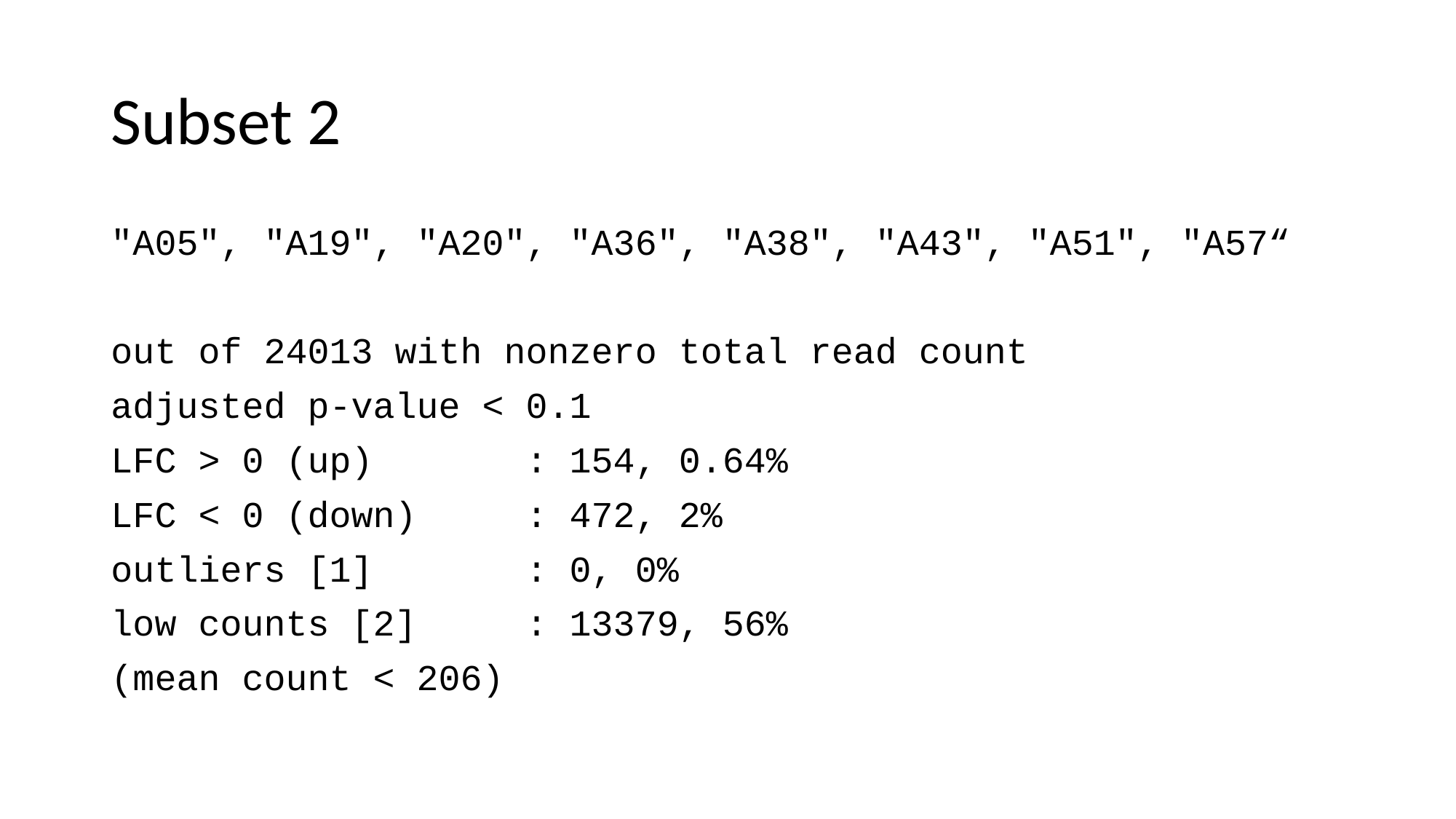

# Subset 2
"A05", "A19", "A20", "A36", "A38", "A43", "A51", "A57“

out of 24013 with nonzero total read count
adjusted p-value < 0.1
LFC > 0 (up)       : 154, 0.64%
LFC < 0 (down)     : 472, 2%
outliers [1]       : 0, 0%
low counts [2]     : 13379, 56%
(mean count < 206)